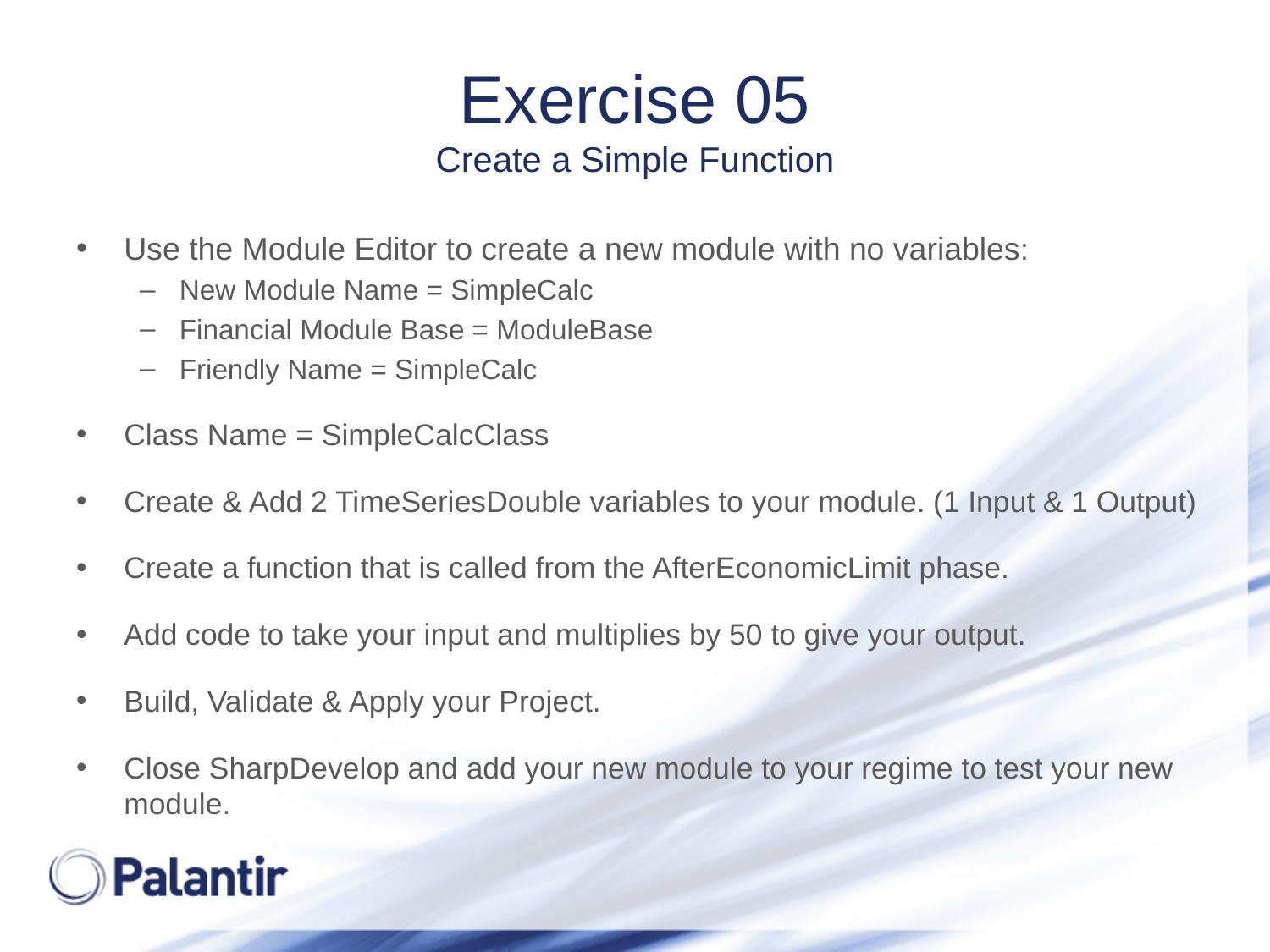

# Exercise 05 Create a Simple Function
Use the Module Editor to create a new module with no variables:
New Module Name = SimpleCalc
Financial Module Base = ModuleBase
Friendly Name = SimpleCalc

Class Name = SimpleCalcClass

Create & Add 2 TimeSeriesDouble variables to your module. (1 Input & 1 Output)

Create a function that is called from the AfterEconomicLimit phase.

Add code to take your input and multiplies by 50 to give your output.

Build, Validate & Apply your Project.

Close SharpDevelop and add your new module to your regime to test your new module.